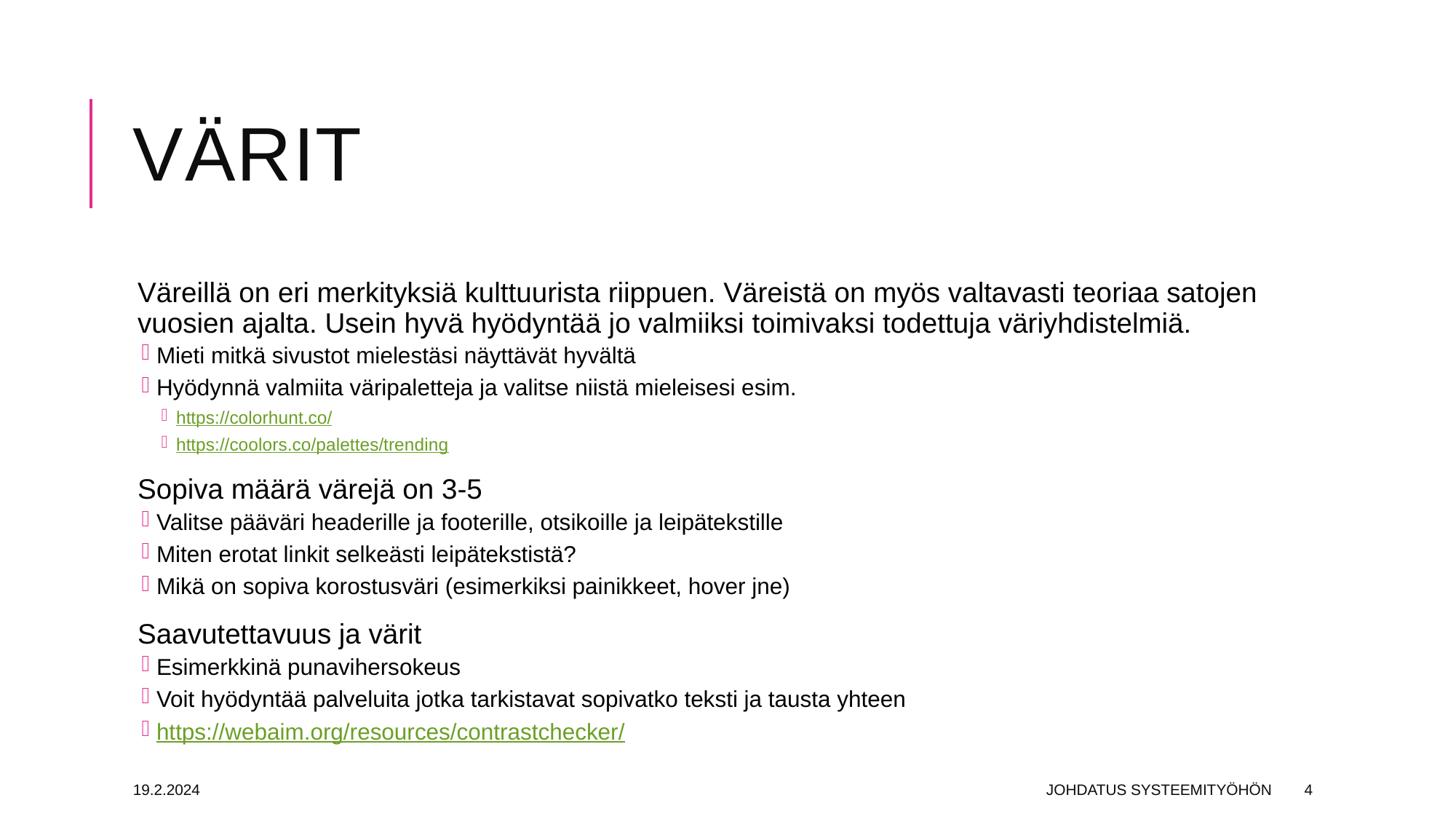

# Värit
Väreillä on eri merkityksiä kulttuurista riippuen. Väreistä on myös valtavasti teoriaa satojen vuosien ajalta. Usein hyvä hyödyntää jo valmiiksi toimivaksi todettuja väriyhdistelmiä.
Mieti mitkä sivustot mielestäsi näyttävät hyvältä
Hyödynnä valmiita väripaletteja ja valitse niistä mieleisesi esim.
https://colorhunt.co/
https://coolors.co/palettes/trending
Sopiva määrä värejä on 3-5
Valitse pääväri headerille ja footerille, otsikoille ja leipätekstille
Miten erotat linkit selkeästi leipätekstistä?
Mikä on sopiva korostusväri (esimerkiksi painikkeet, hover jne)
Saavutettavuus ja värit
Esimerkkinä punavihersokeus
Voit hyödyntää palveluita jotka tarkistavat sopivatko teksti ja tausta yhteen
https://webaim.org/resources/contrastchecker/

19.2.2024
Johdatus systeemityöhön
4